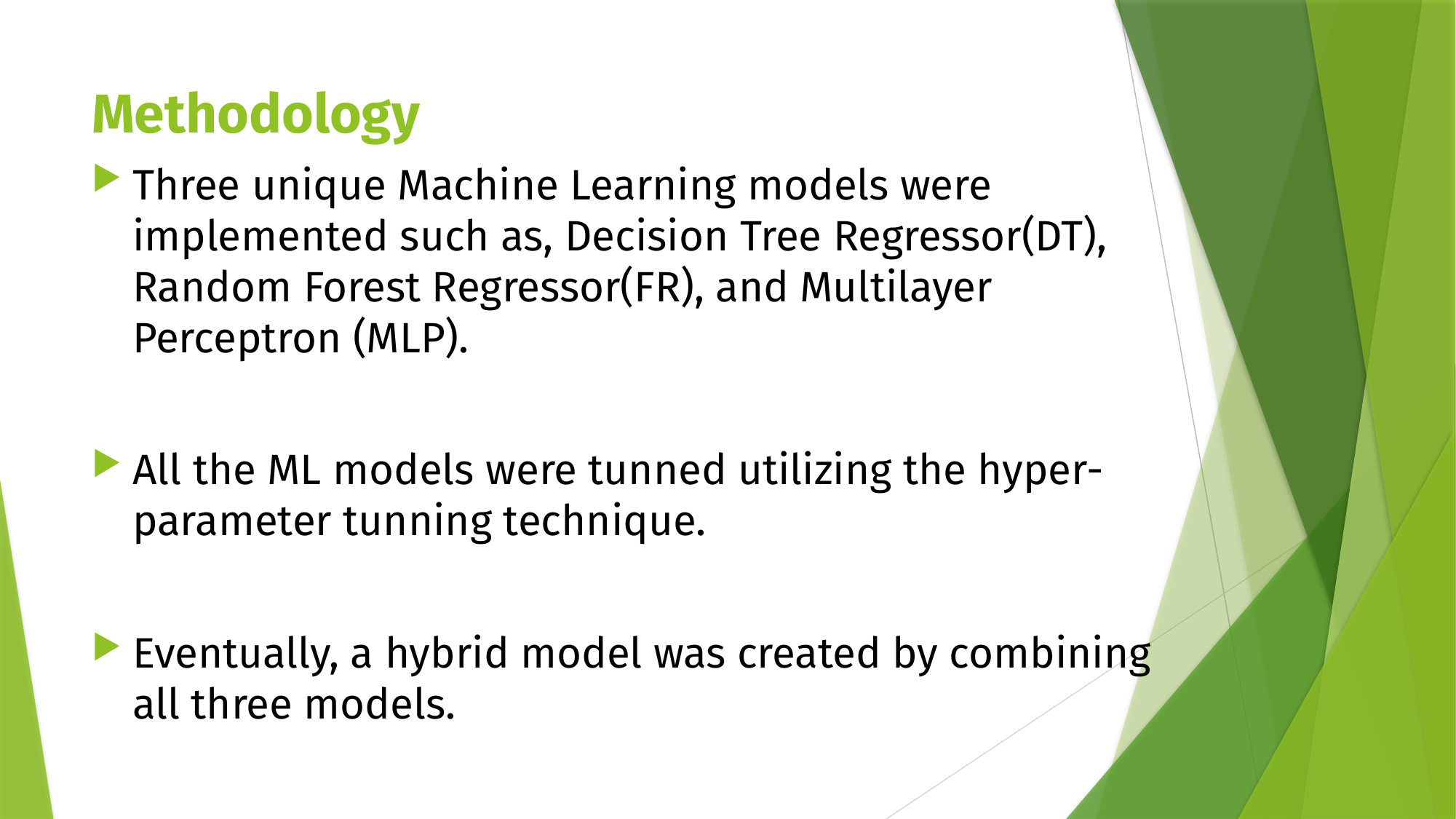

# Methodology
Three unique Machine Learning models were implemented such as, Decision Tree Regressor(DT), Random Forest Regressor(FR), and Multilayer Perceptron (MLP).

All the ML models were tunned utilizing the hyper-parameter tunning technique.

Eventually, a hybrid model was created by combining all three models.